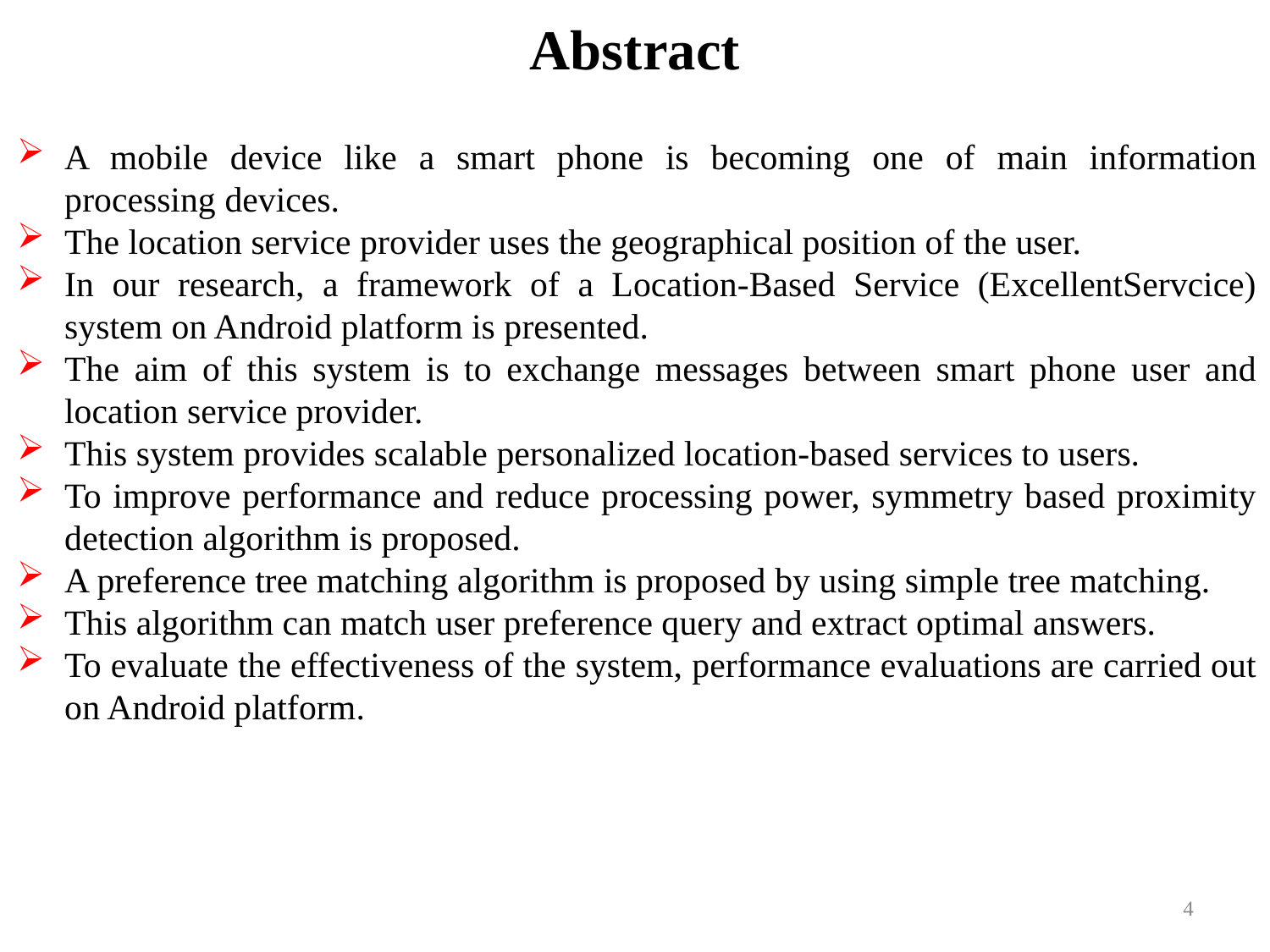

# Abstract
A mobile device like a smart phone is becoming one of main information processing devices.
The location service provider uses the geographical position of the user.
In our research, a framework of a Location-Based Service (ExcellentServcice) system on Android platform is presented.
The aim of this system is to exchange messages between smart phone user and location service provider.
This system provides scalable personalized location-based services to users.
To improve performance and reduce processing power, symmetry based proximity detection algorithm is proposed.
A preference tree matching algorithm is proposed by using simple tree matching.
This algorithm can match user preference query and extract optimal answers.
To evaluate the effectiveness of the system, performance evaluations are carried out on Android platform.

4